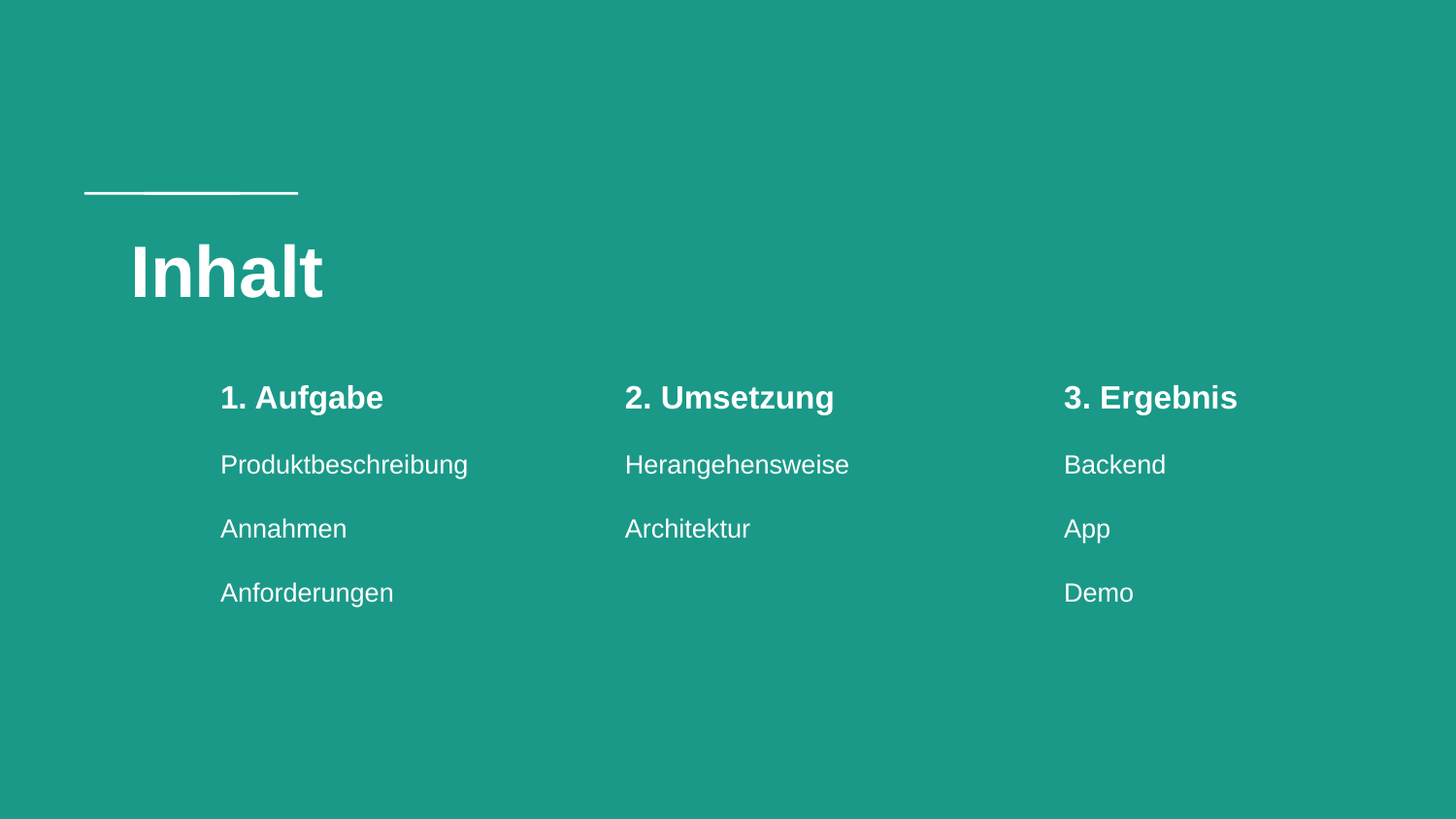

# Inhalt
3. Ergebnis
Backend
App
Demo
1. Aufgabe
Produktbeschreibung
Annahmen
Anforderungen

2. Umsetzung
Herangehensweise
Architektur